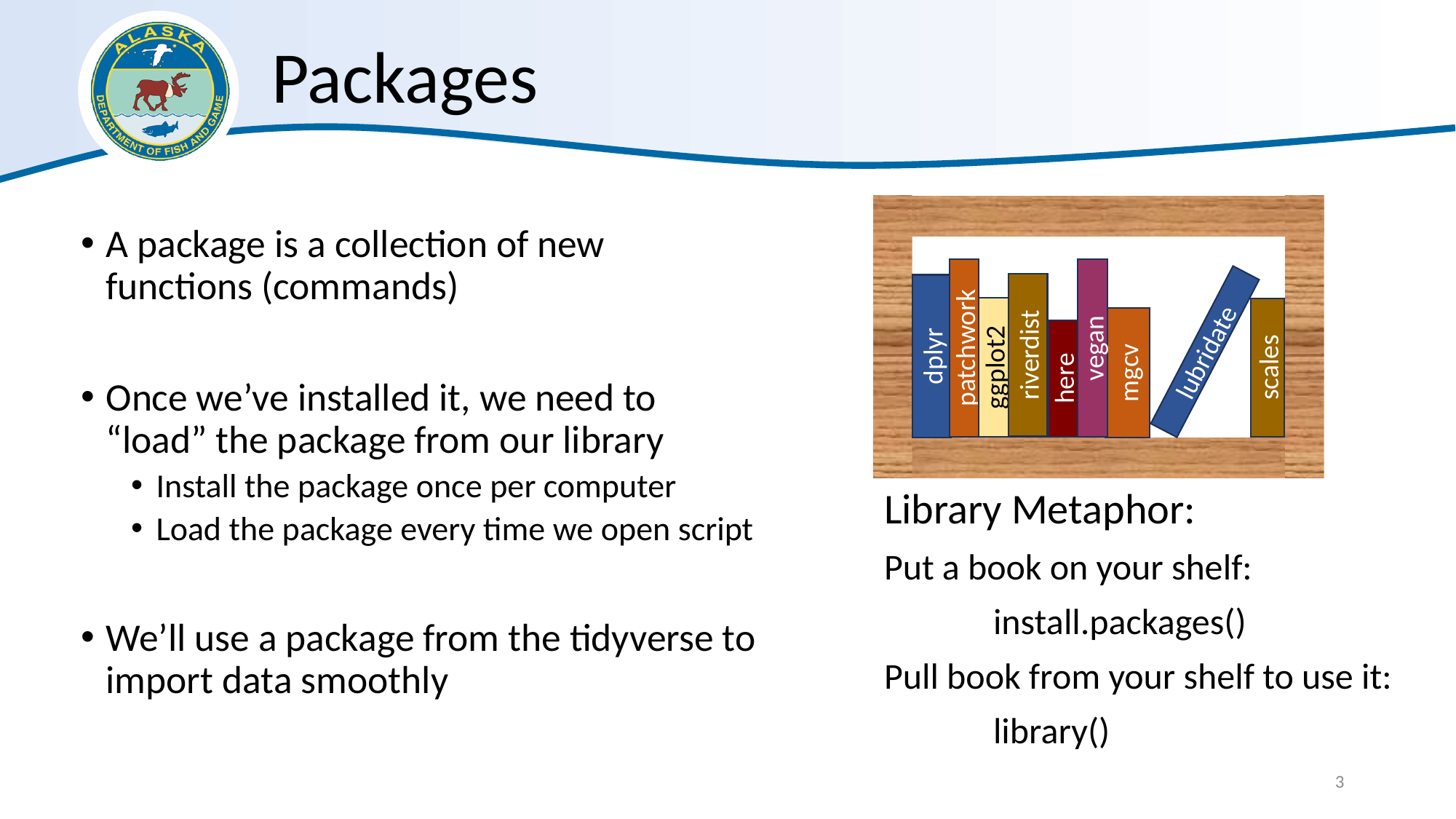

# Packages

A package is a collection of new functions (commands)

Once we’ve installed it, we need to “load” the package from our library
Install the package once per computer
Load the package every time we open script

We’ll use a package from the tidyverse to import data smoothly
patchwork
vegan
lubridate
riverdist
dplyr
ggplot2
scales
mgcv
here
Library Metaphor:
Put a book on your shelf:
	install.packages()
Pull book from your shelf to use it:
	library()
3